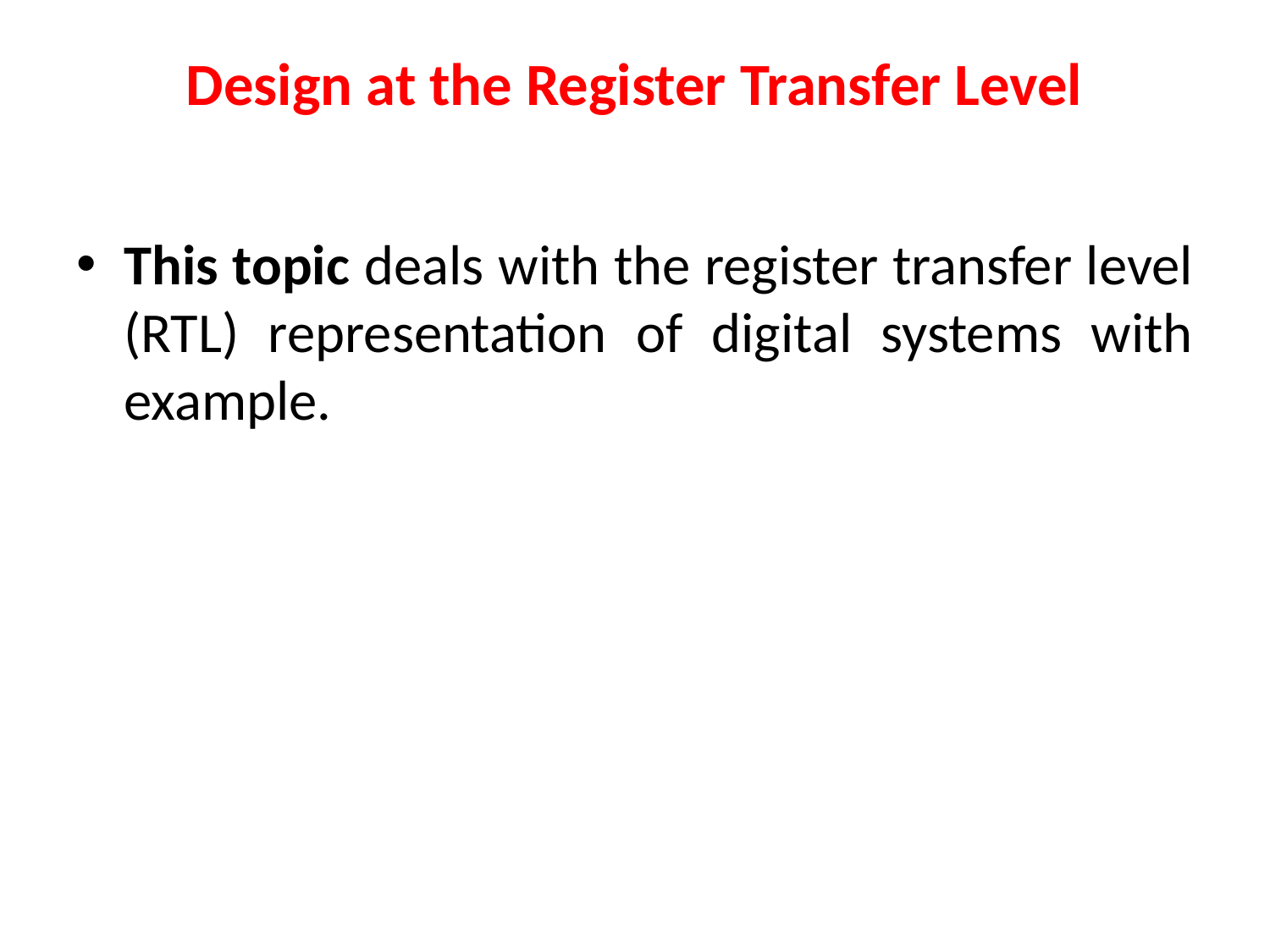

# Design at the Register Transfer Level
This topic deals with the register transfer level (RTL) representation of digital systems with example.